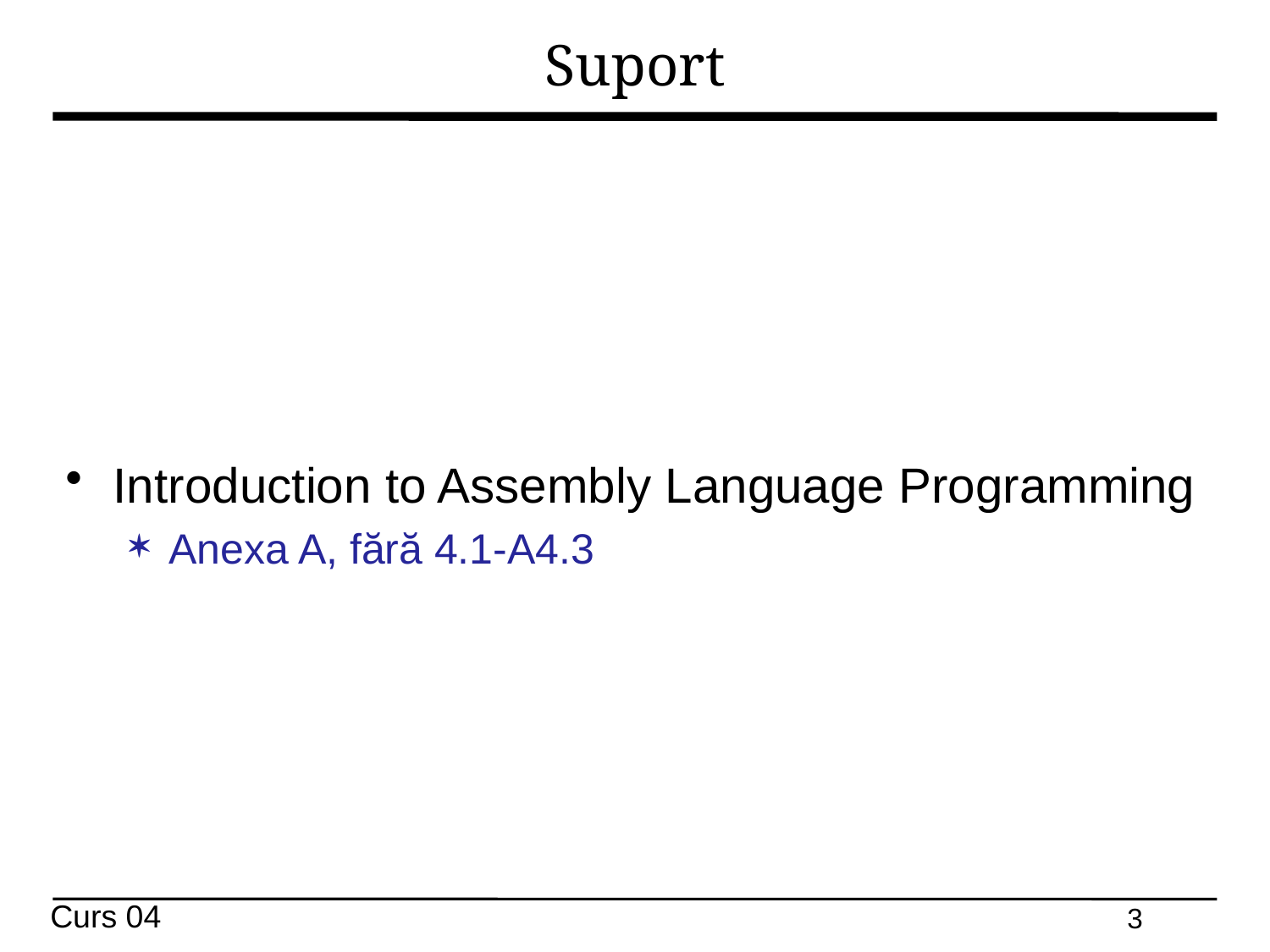

# Suport
Introduction to Assembly Language Programming
Anexa A, fără 4.1-A4.3